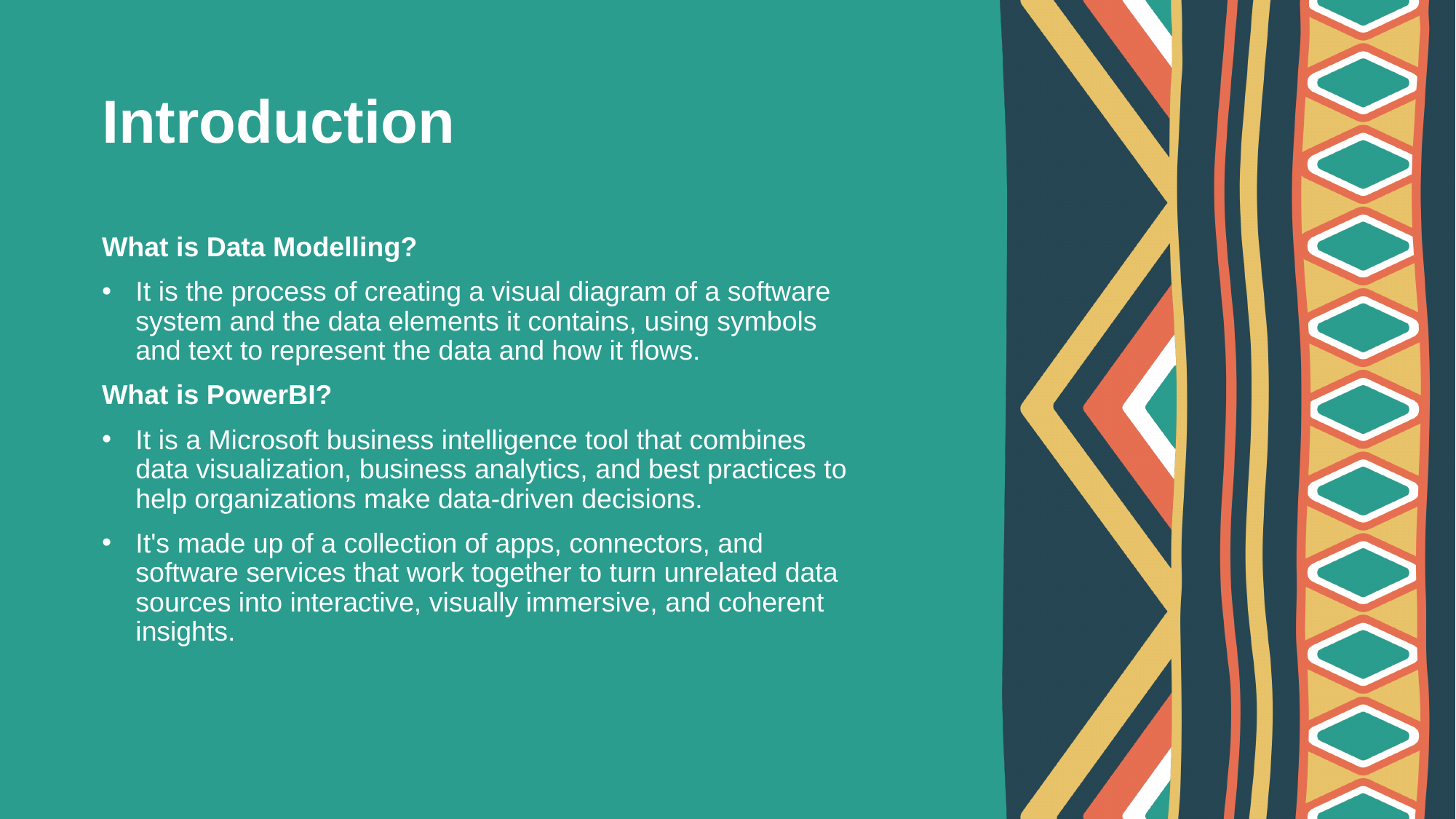

# Introduction
What is Data Modelling?
It is the process of creating a visual diagram of a software system and the data elements it contains, using symbols and text to represent the data and how it flows.
What is PowerBI?
It is a Microsoft business intelligence tool that combines data visualization, business analytics, and best practices to help organizations make data-driven decisions.
It's made up of a collection of apps, connectors, and software services that work together to turn unrelated data sources into interactive, visually immersive, and coherent insights.